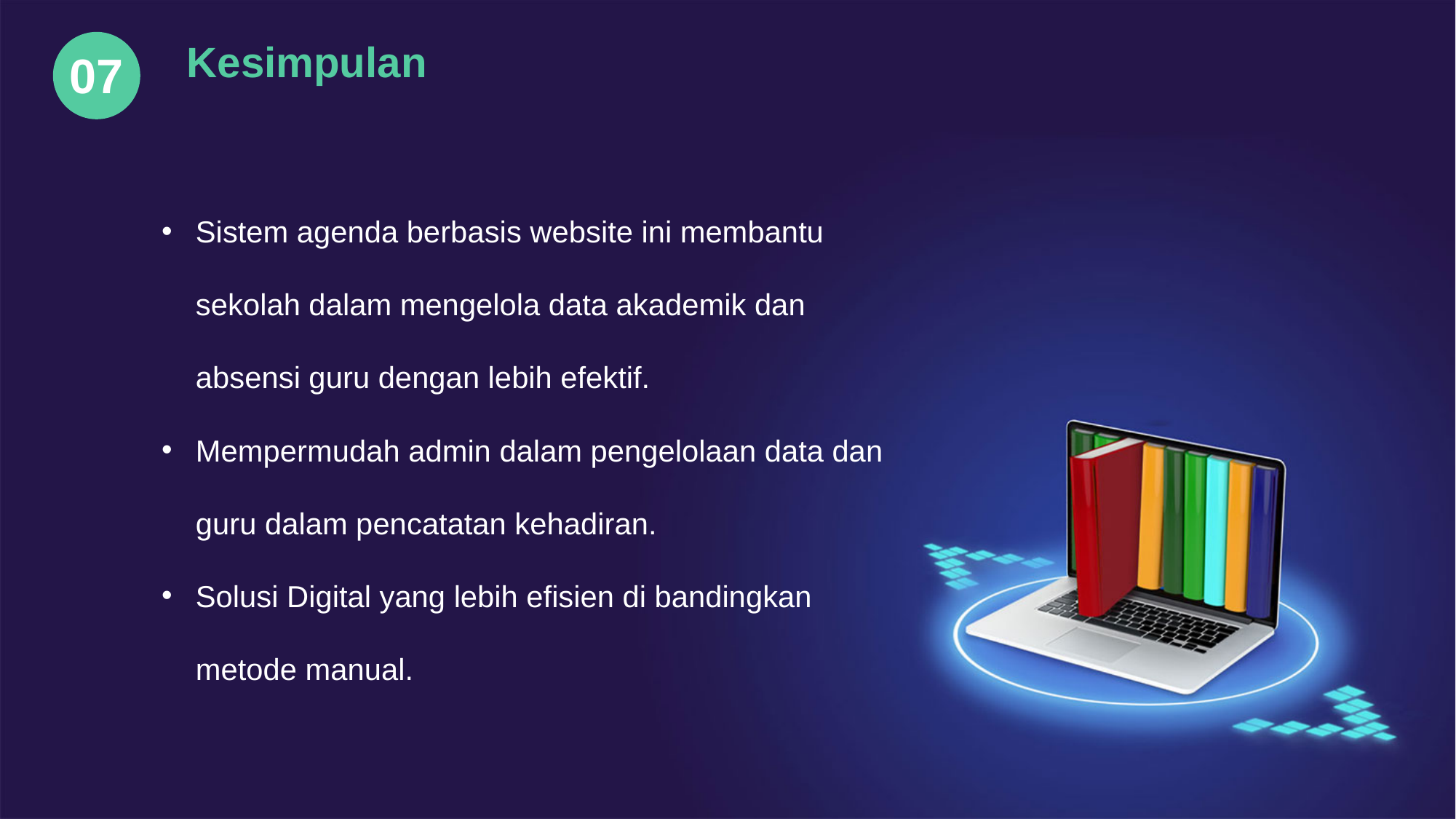

Kesimpulan

07
Sistem agenda berbasis website ini membantu sekolah dalam mengelola data akademik dan absensi guru dengan lebih efektif.
Mempermudah admin dalam pengelolaan data dan guru dalam pencatatan kehadiran.
Solusi Digital yang lebih efisien di bandingkan metode manual.